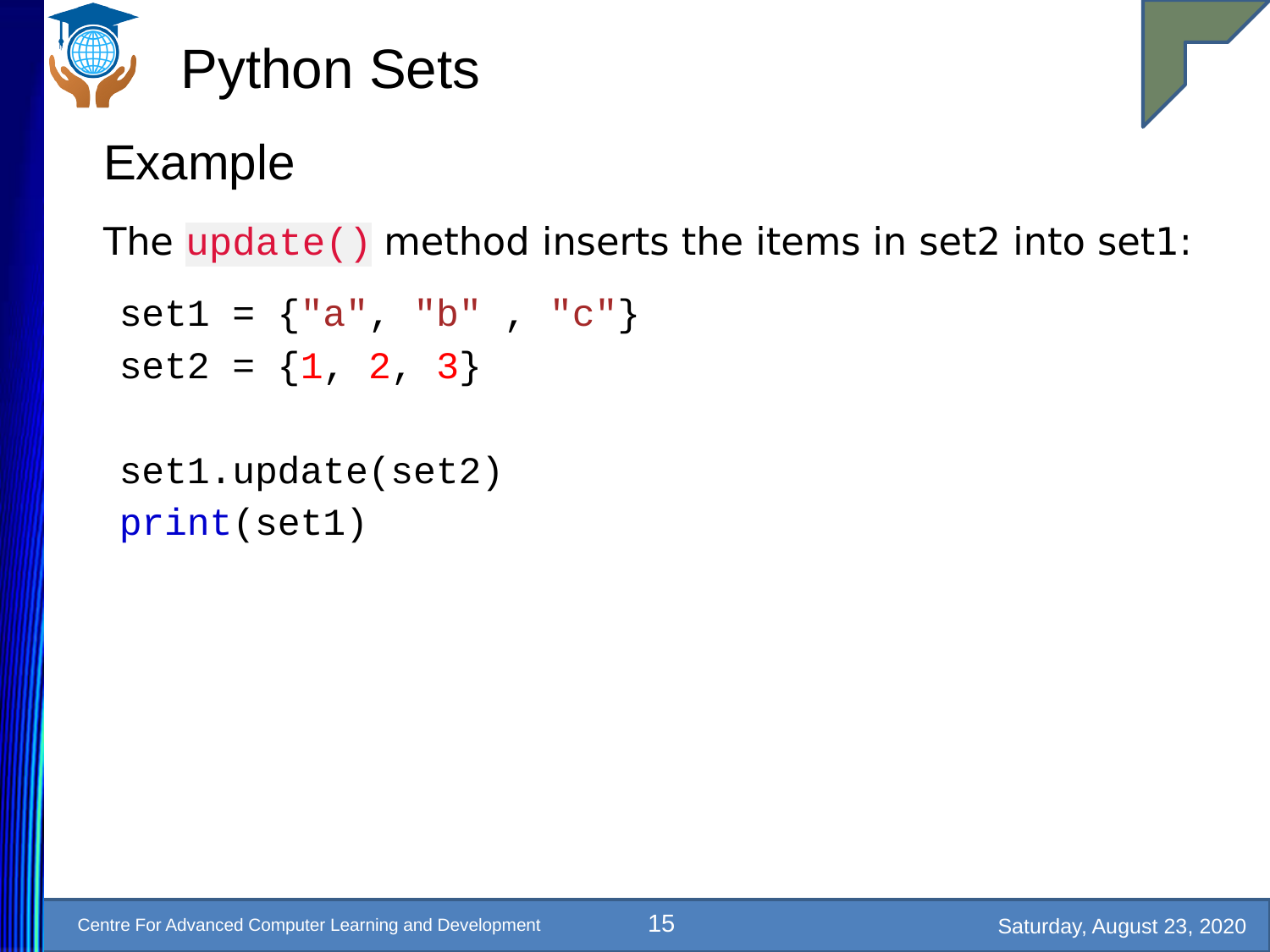

# Python Sets
Example
The update() method inserts the items in set2 into set1:
set1 = {"a", "b" , "c"}
set2 = {1, 2, 3}

set1.update(set2)
print(set1)

15
Saturday, August 23, 2020